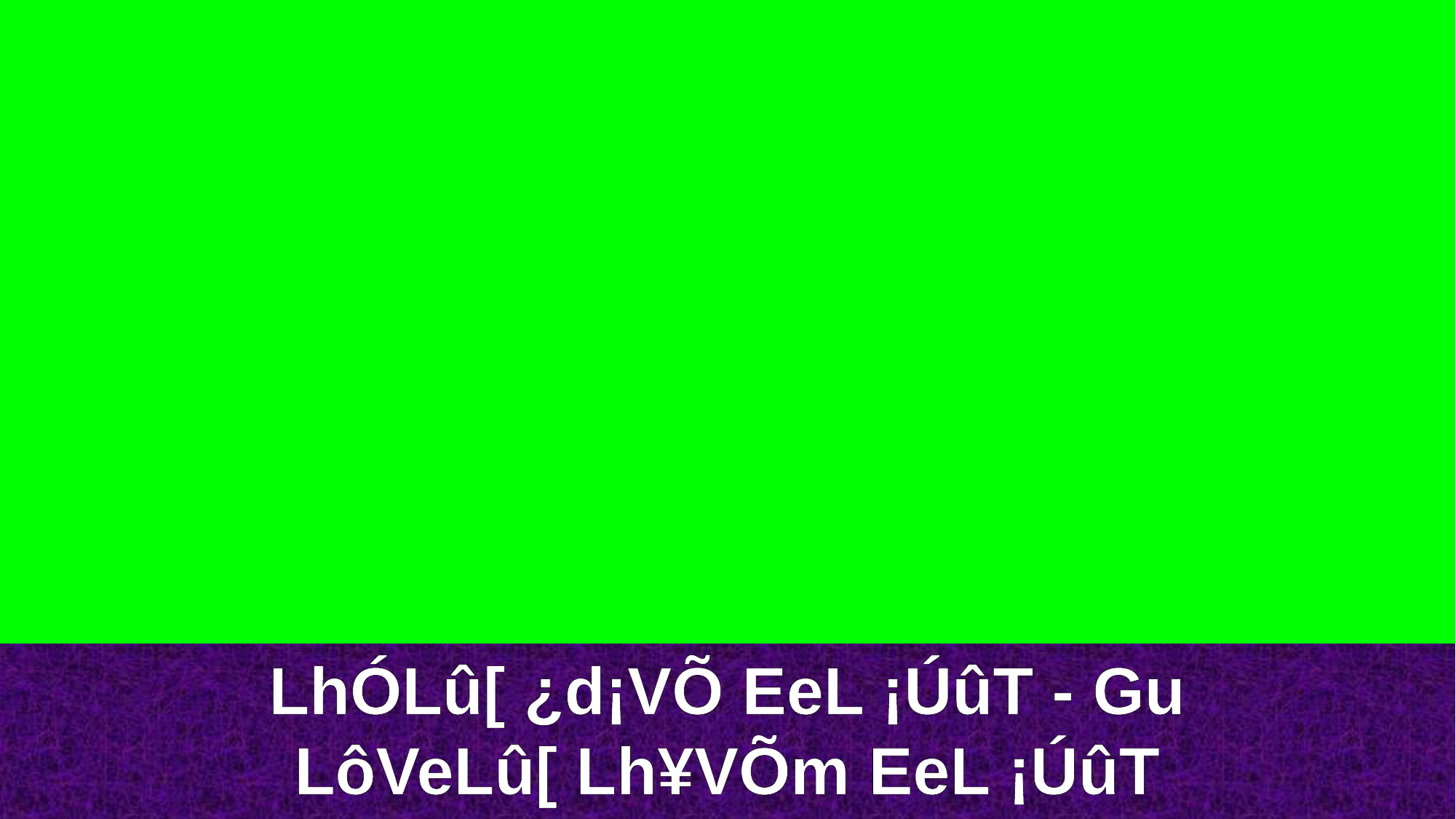

LhÓLû[ ¿d¡VÕ EeL ¡ÚûT - Gu LôVeLû[ Lh¥VÕm EeL ¡ÚûT